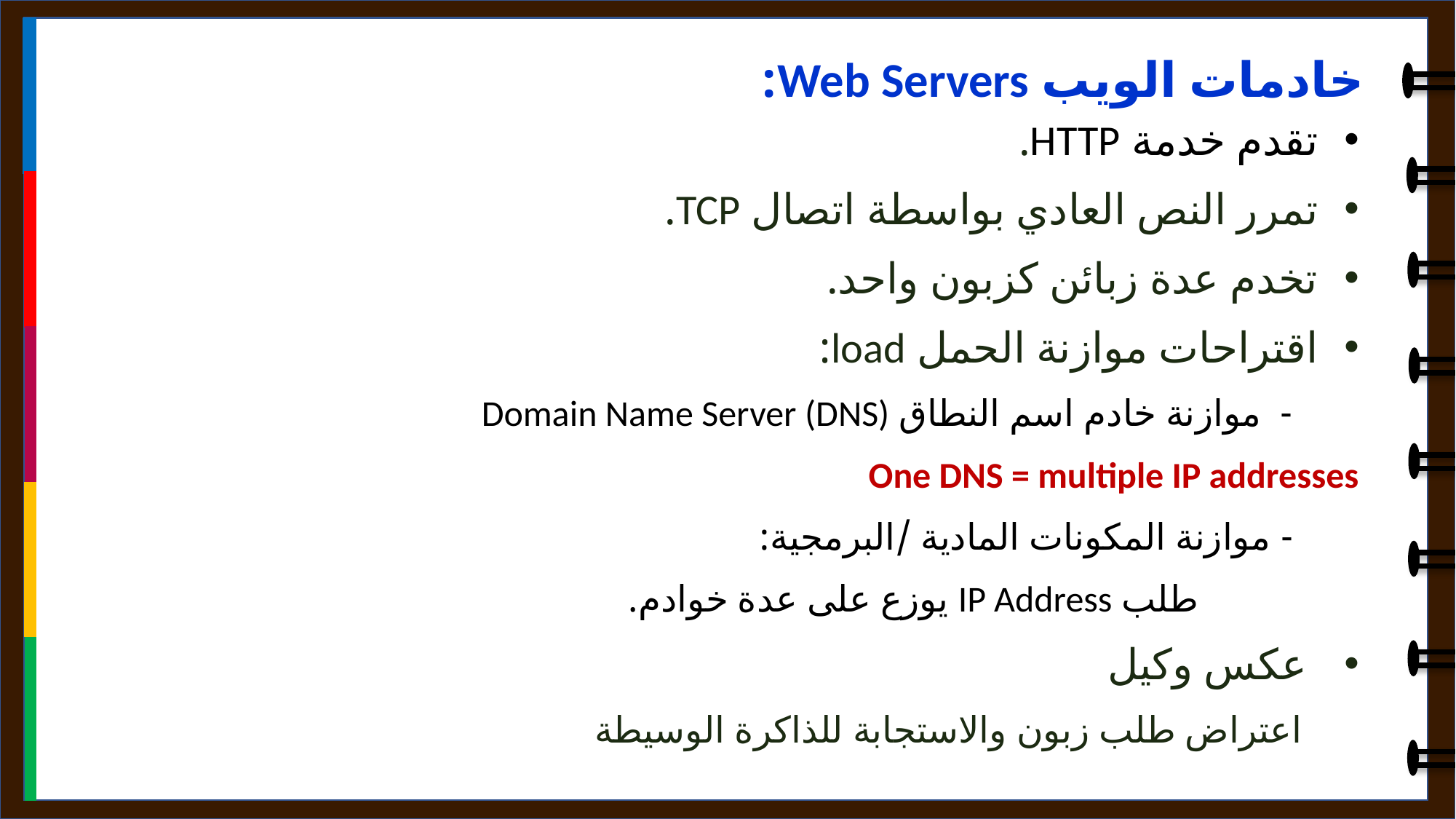

خادمات الويب Web Servers:

تقدم خدمة HTTP.
تمرر النص العادي بواسطة اتصال TCP.
تخدم عدة زبائن كزبون واحد.
اقتراحات موازنة الحمل load:
       -  موازنة خادم اسم النطاق Domain Name Server (DNS)
One DNS = multiple IP addresses
       - موازنة المكونات المادية /البرمجية:
                 طلب IP Address يوزع على عدة خوادم.
 عكس وكيل
      اعتراض طلب زبون والاستجابة للذاكرة الوسيطة